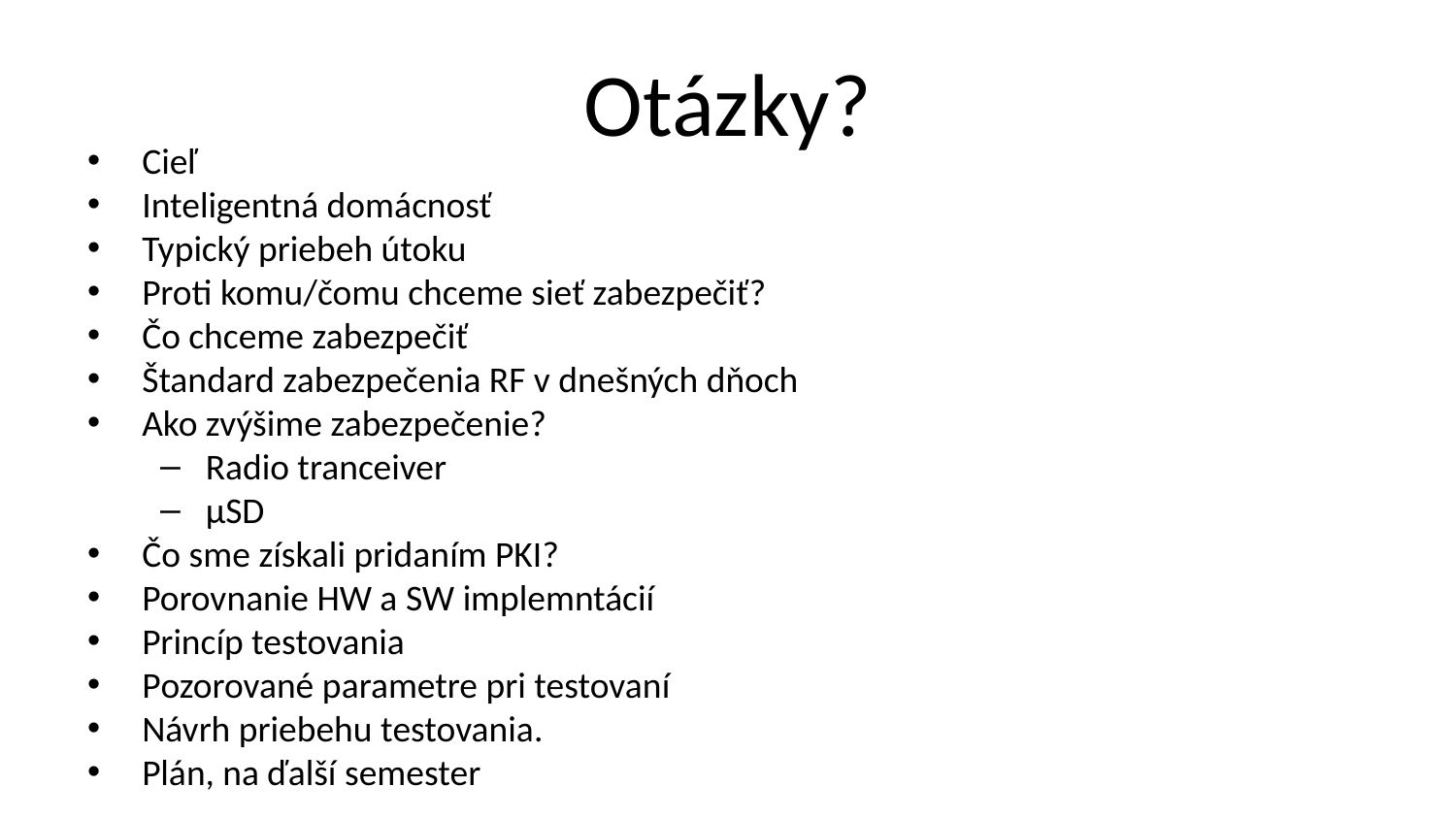

# Otázky?
Cieľ
Inteligentná domácnosť
Typický priebeh útoku
Proti komu/čomu chceme sieť zabezpečiť?
Čo chceme zabezpečiť
Štandard zabezpečenia RF v dnešných dňoch
Ako zvýšime zabezpečenie?
Radio tranceiver
μSD
Čo sme získali pridaním PKI?
Porovnanie HW a SW implemntácií
Princíp testovania
Pozorované parametre pri testovaní
Návrh priebehu testovania.
Plán, na ďalší semester